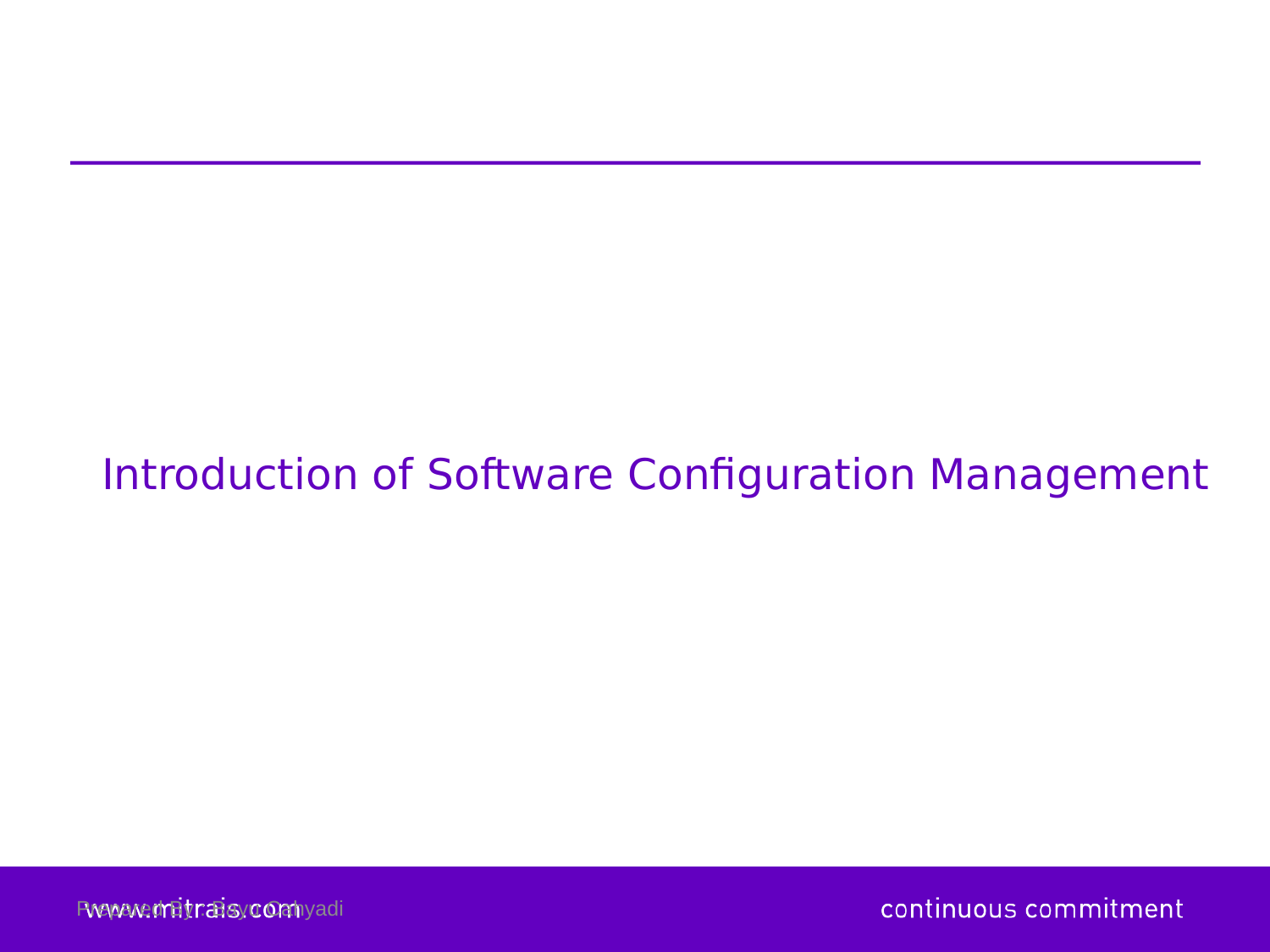

# Introduction of Software Configuration Management
Prepared By : Bayu Cahyadi